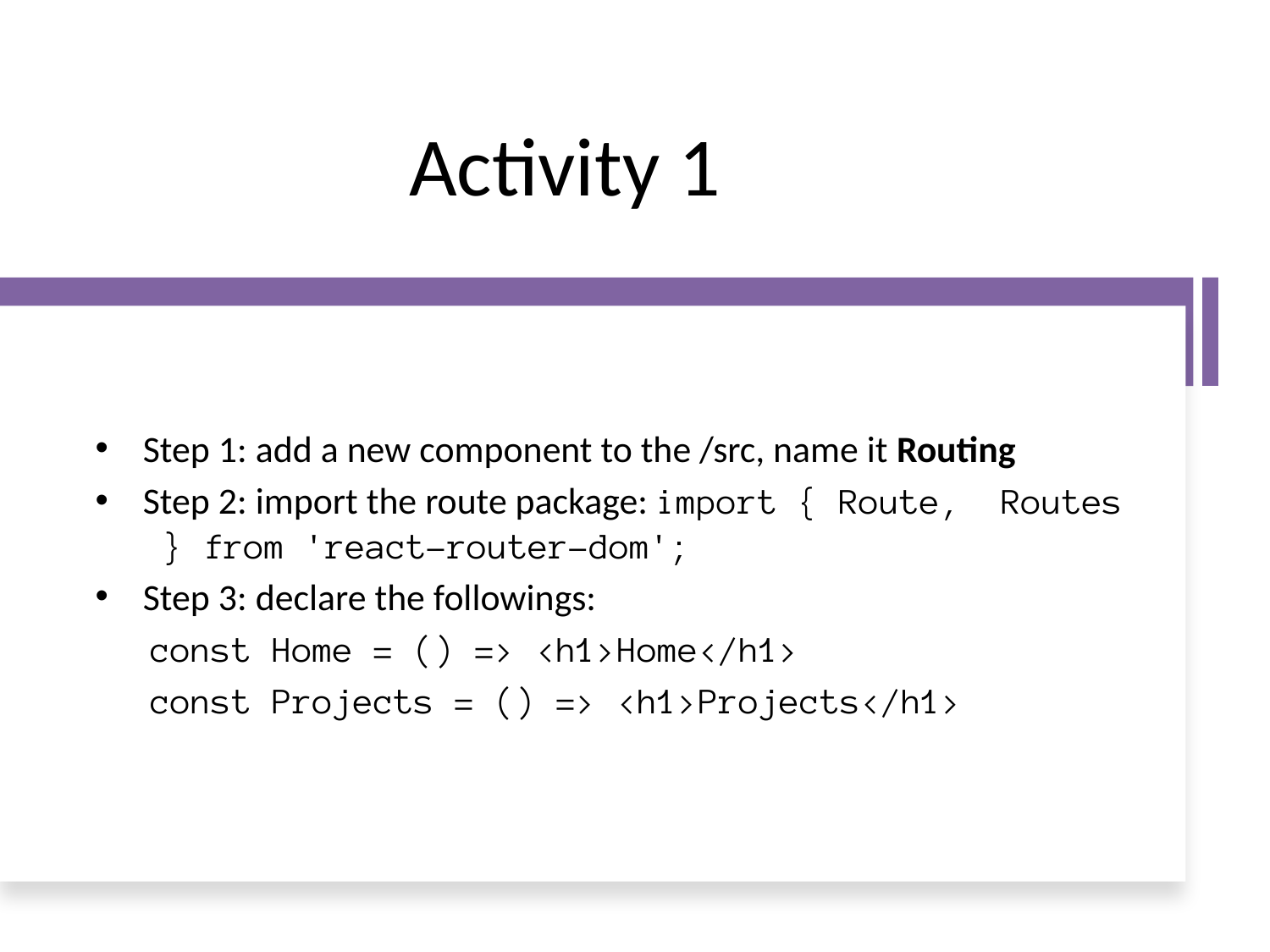

# Activity 1

Step 1: add a new component to the /src, name it Routing
Step 2: import the route package: import { Route,  Routes  } from 'react-router-dom';
Step 3: declare the followings:
const Home = () => <h1>Home</h1>
const Projects = () => <h1>Projects</h1>